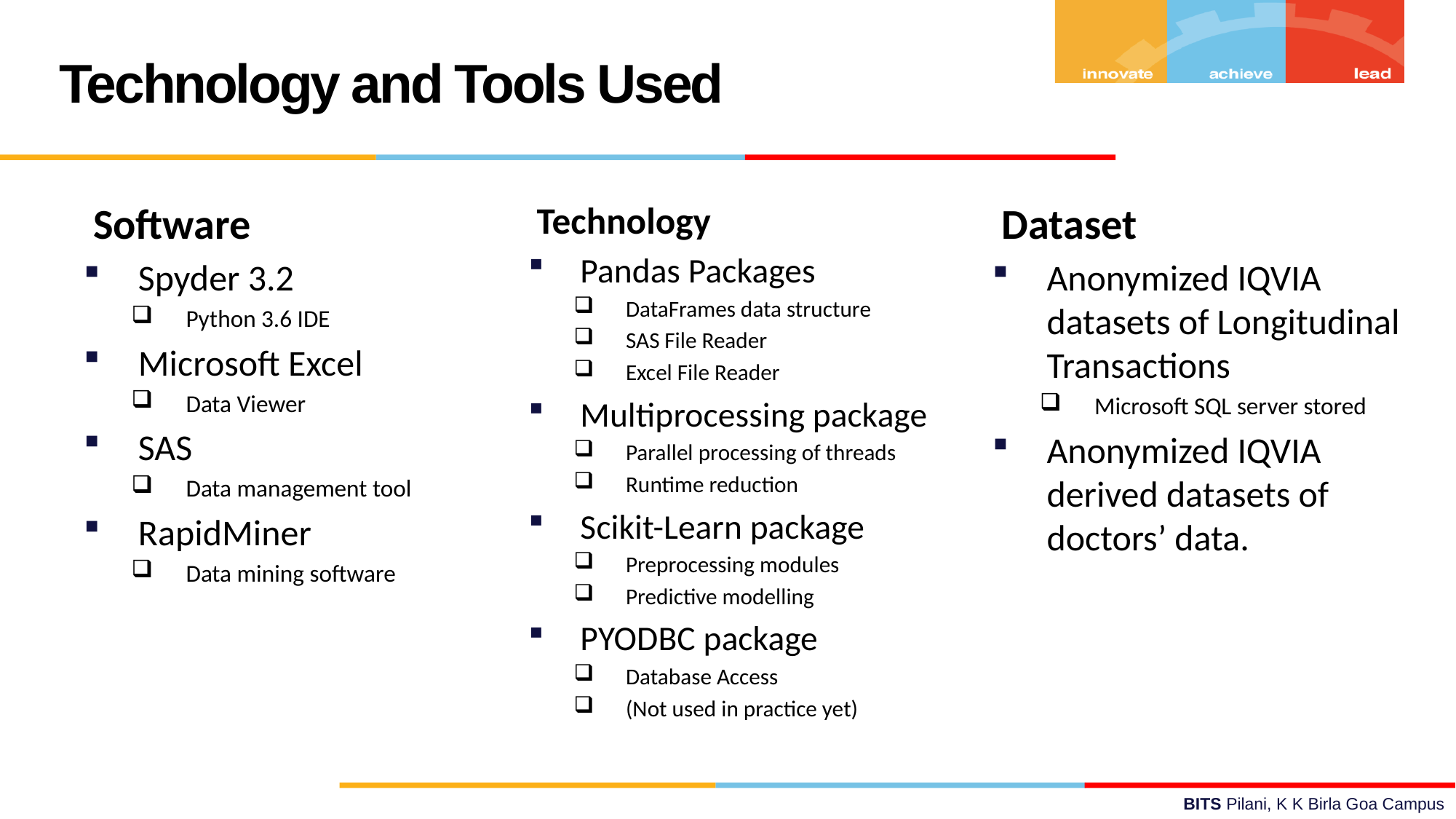

Technology and Tools Used
 Software
Spyder 3.2
Python 3.6 IDE
Microsoft Excel
Data Viewer
SAS
Data management tool
RapidMiner
Data mining software
 Technology
Pandas Packages
DataFrames data structure
SAS File Reader
Excel File Reader
Multiprocessing package
Parallel processing of threads
Runtime reduction
Scikit-Learn package
Preprocessing modules
Predictive modelling
PYODBC package
Database Access
(Not used in practice yet)
 Dataset
Anonymized IQVIA datasets of Longitudinal Transactions
Microsoft SQL server stored
Anonymized IQVIA derived datasets of doctors’ data.